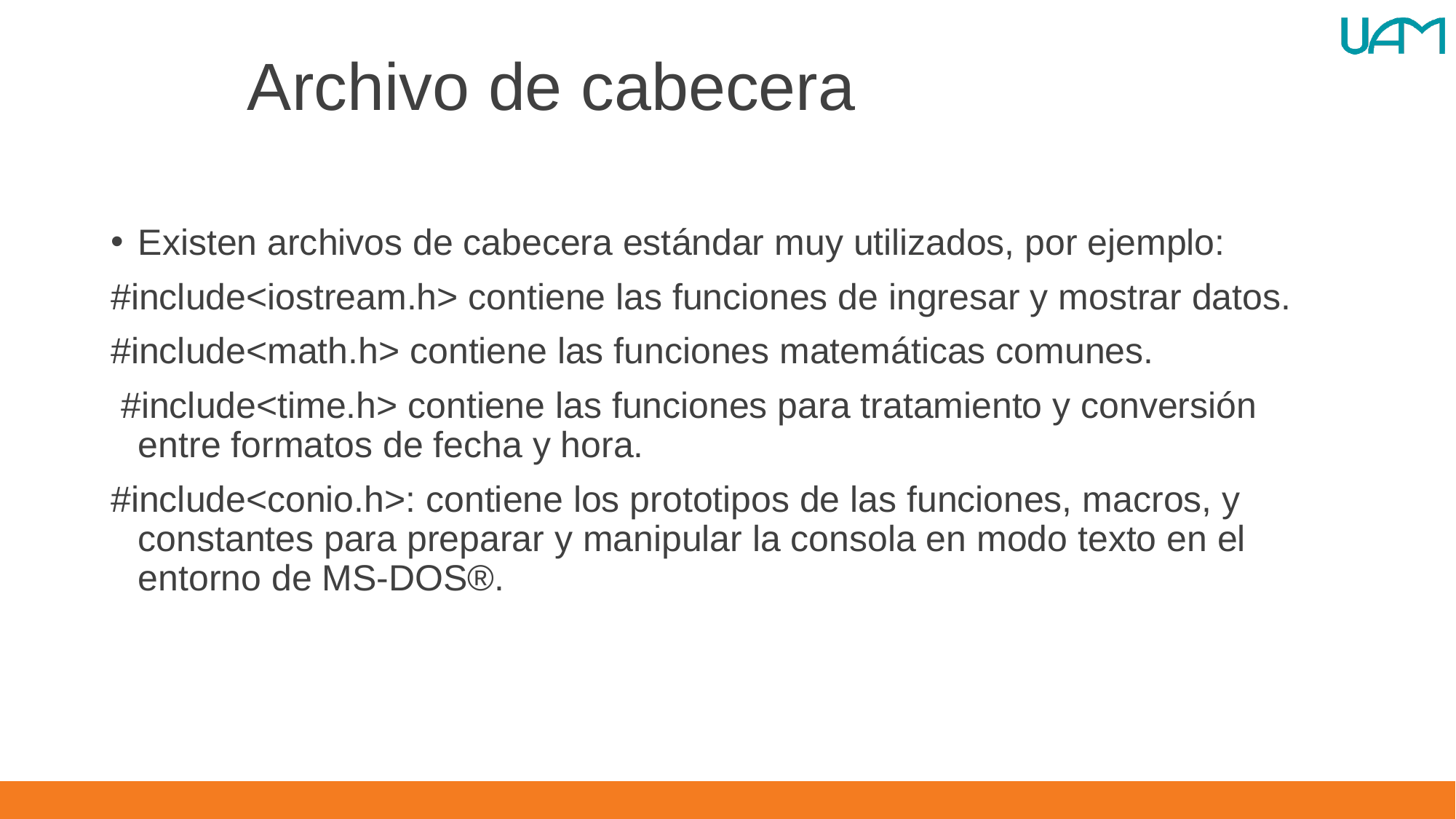

# Archivo de cabecera
Existen archivos de cabecera estándar muy utilizados, por ejemplo:
#include<iostream.h> contiene las funciones de ingresar y mostrar datos.
#include<math.h> contiene las funciones matemáticas comunes.
 #include<time.h> contiene las funciones para tratamiento y conversión entre formatos de fecha y hora.
#include<conio.h>: contiene los prototipos de las funciones, macros, y constantes para preparar y manipular la consola en modo texto en el entorno de MS-DOS®.